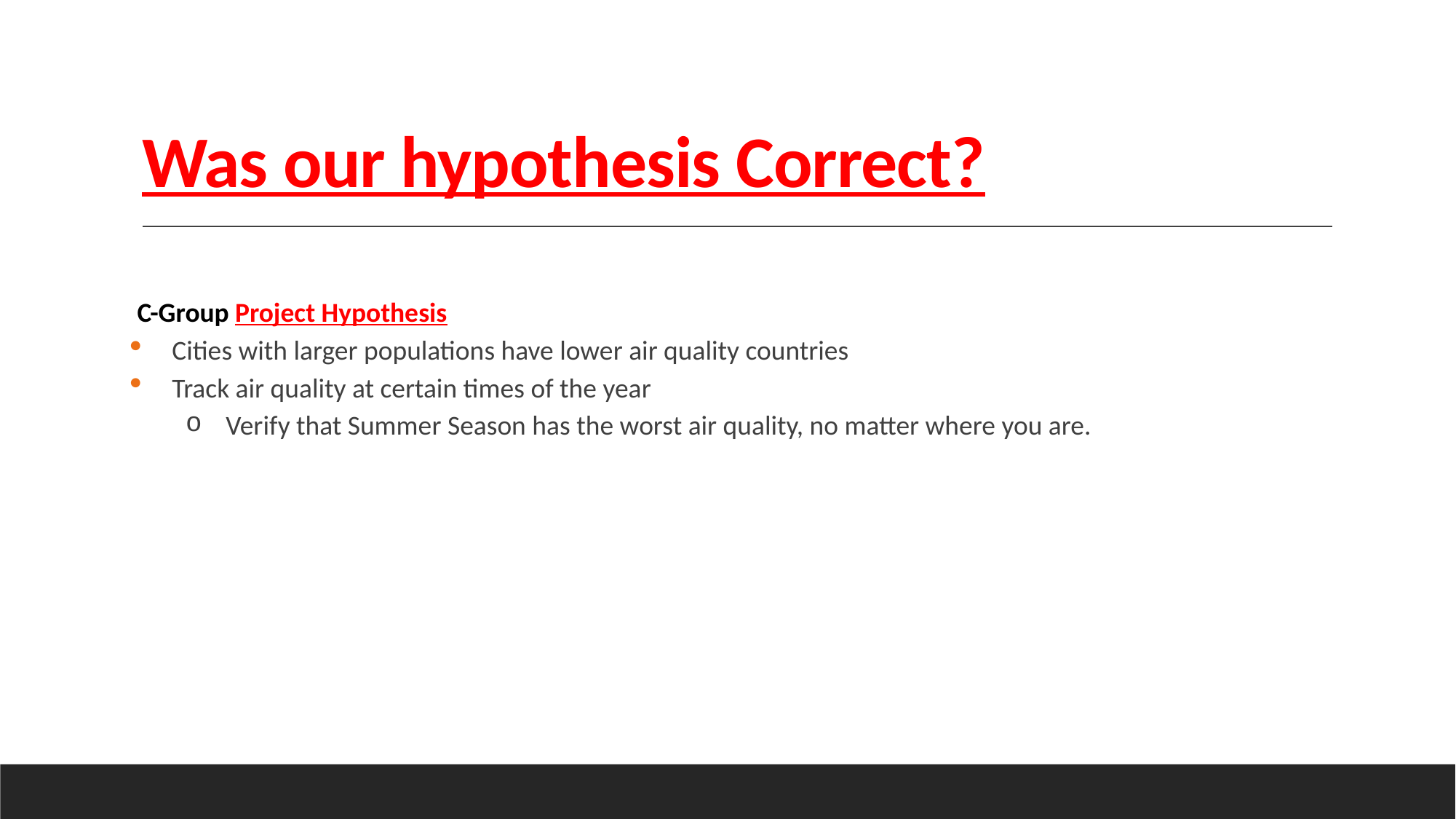

# Was our hypothesis Correct?

C-Group Project Hypothesis
Cities with larger populations have lower air quality countries
Track air quality at certain times of the year
 Verify that Summer Season has the worst air quality, no matter where you are.